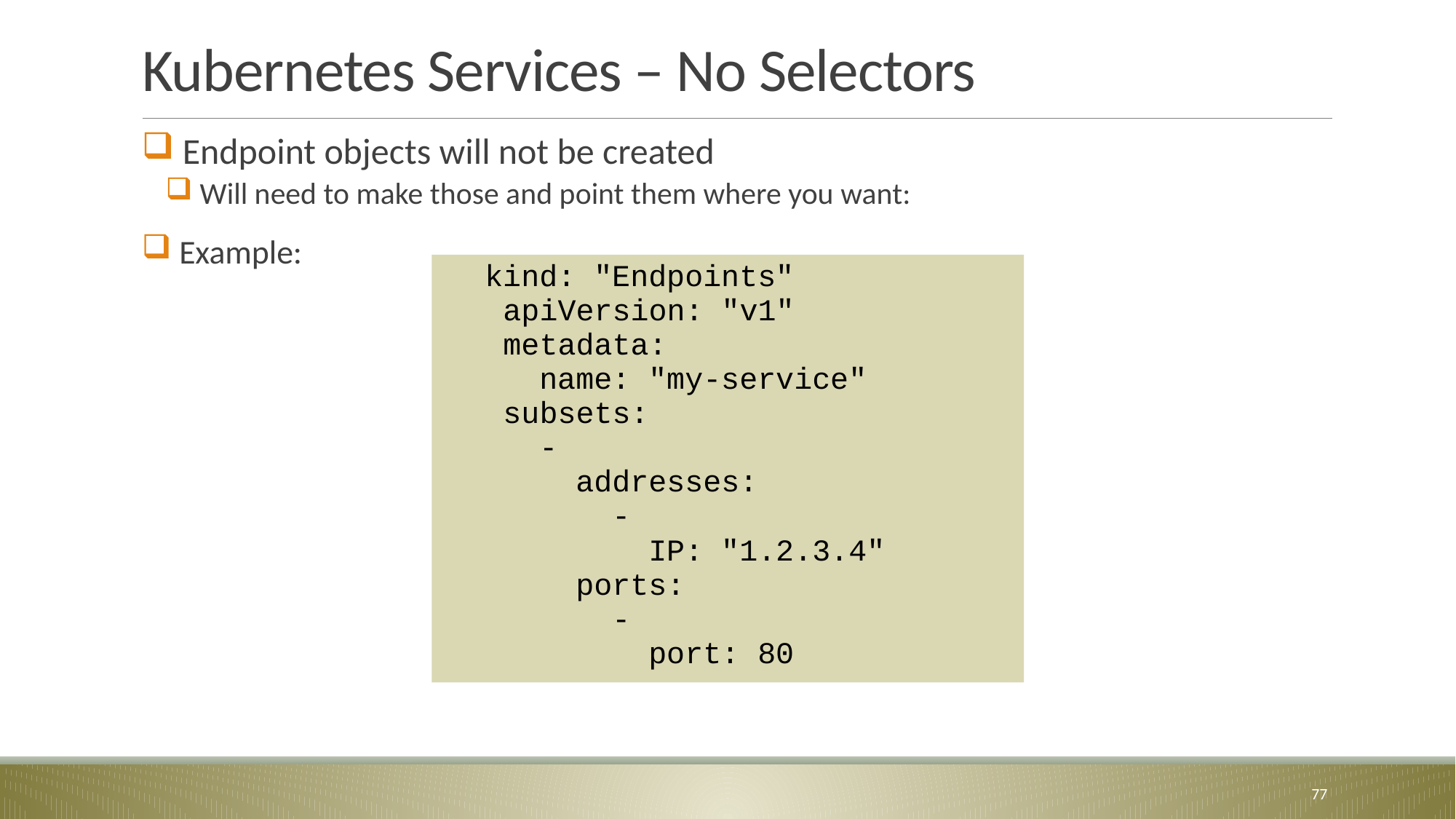

# Kubernetes Services – No Selectors
 Endpoint objects will not be created
 Will need to make those and point them where you want:
 Example:
 kind: "Endpoints"
  apiVersion: "v1"
  metadata:
    name: "my-service"
  subsets:
    -
      addresses:
        -
          IP: "1.2.3.4"
      ports:
        -
          port: 80

77